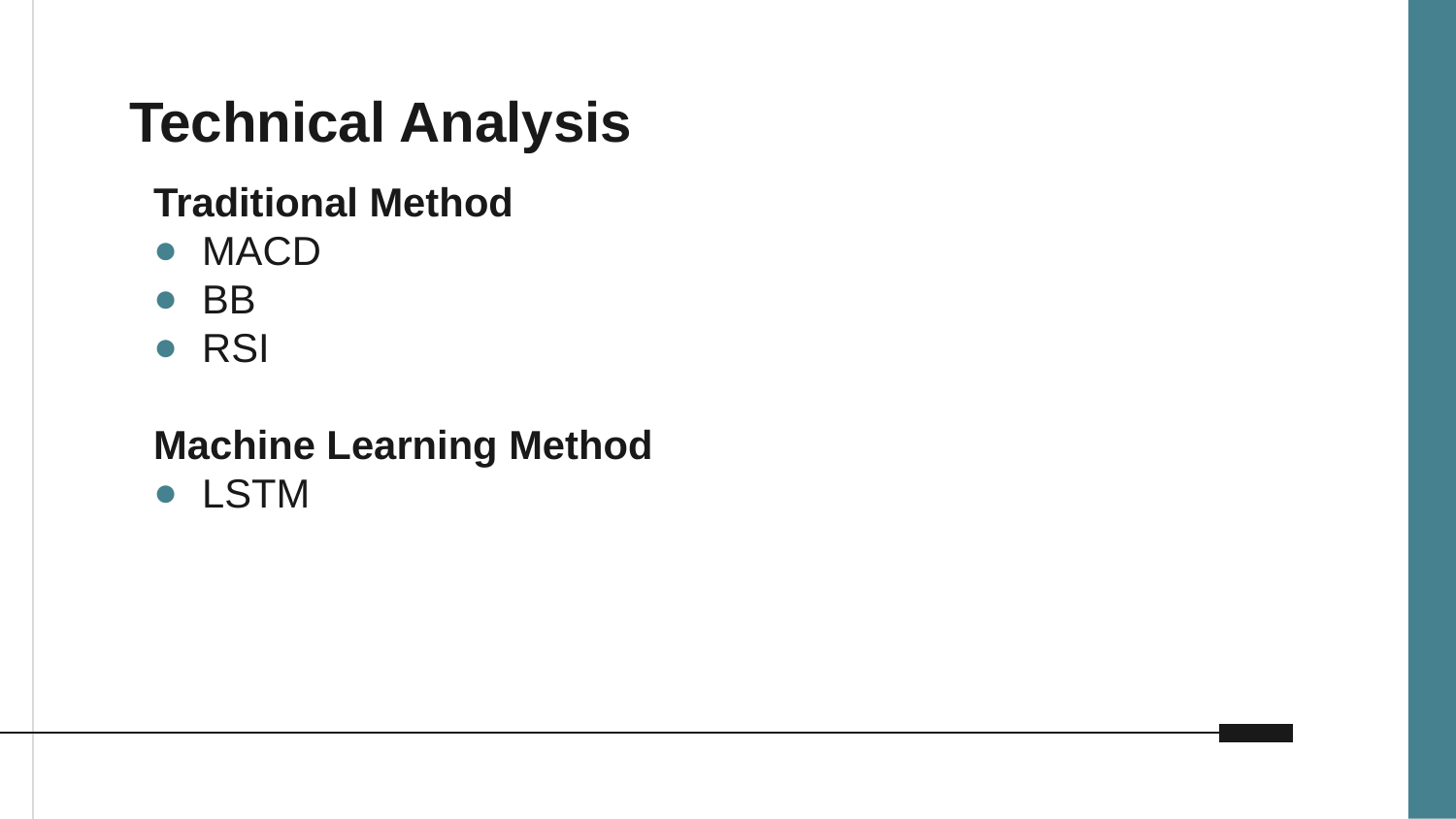

# Technical Analysis
Traditional Method
MACD
BB
RSI

Machine Learning Method
LSTM